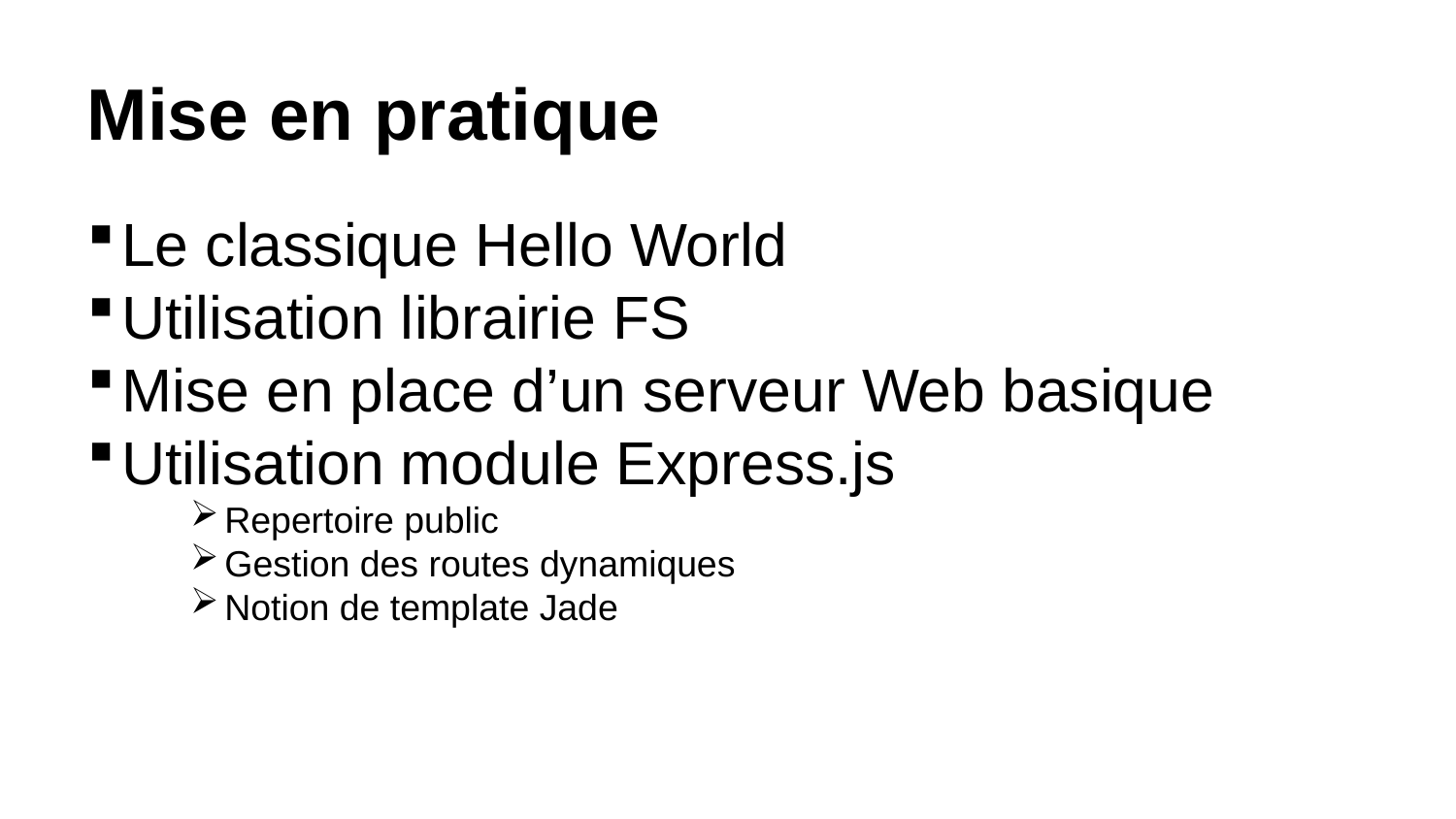

Mise en pratique
Le classique Hello World
Utilisation librairie FS
Mise en place d’un serveur Web basique
Utilisation module Express.js
Repertoire public
Gestion des routes dynamiques
Notion de template Jade